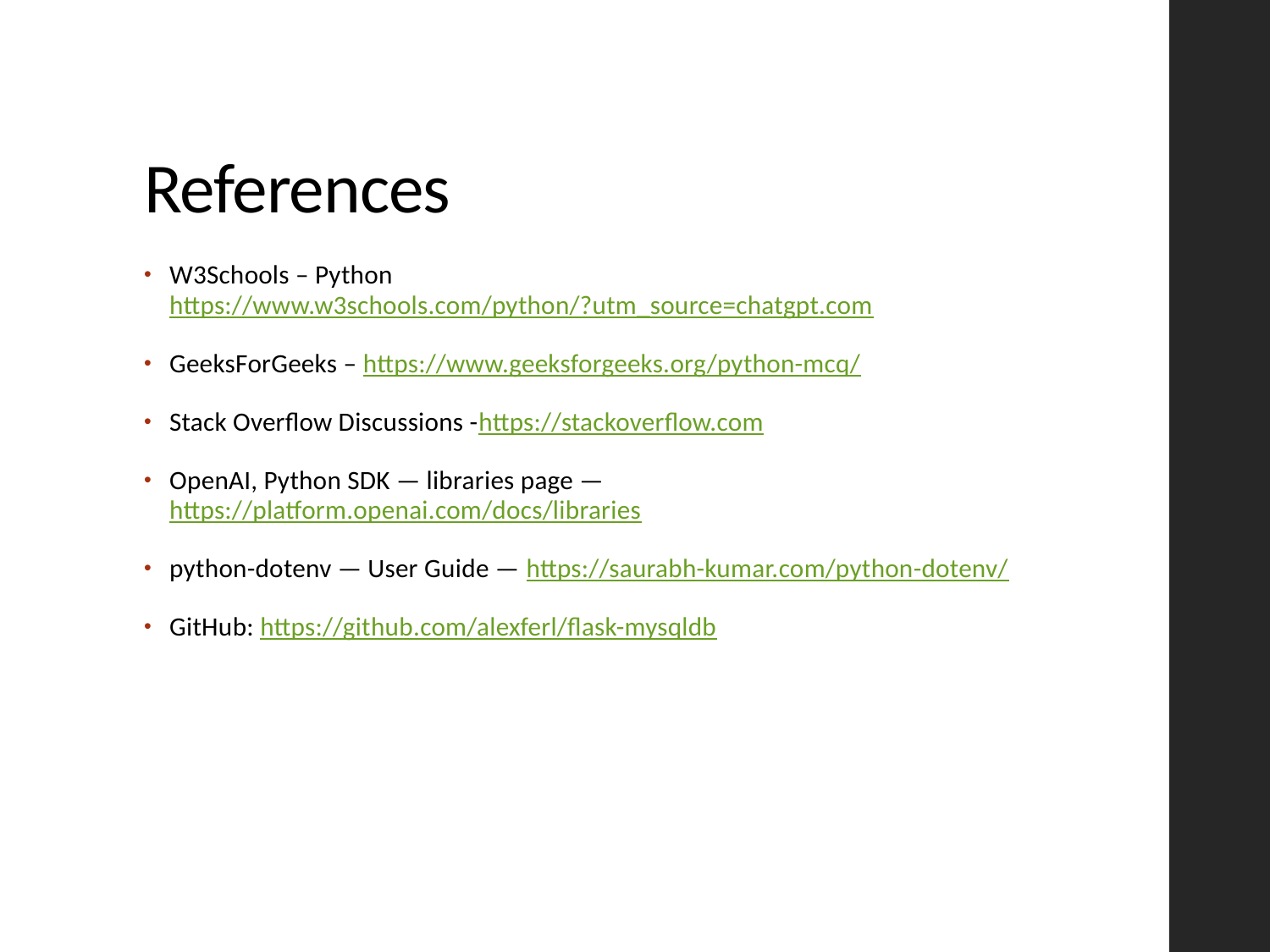

# References
W3Schools – Python https://www.w3schools.com/python/?utm_source=chatgpt.com
GeeksForGeeks – https://www.geeksforgeeks.org/python-mcq/
Stack Overflow Discussions -https://stackoverflow.com
OpenAI, Python SDK — libraries page — https://platform.openai.com/docs/libraries
python-dotenv — User Guide — https://saurabh-kumar.com/python-dotenv/
GitHub: https://github.com/alexferl/flask-mysqldb